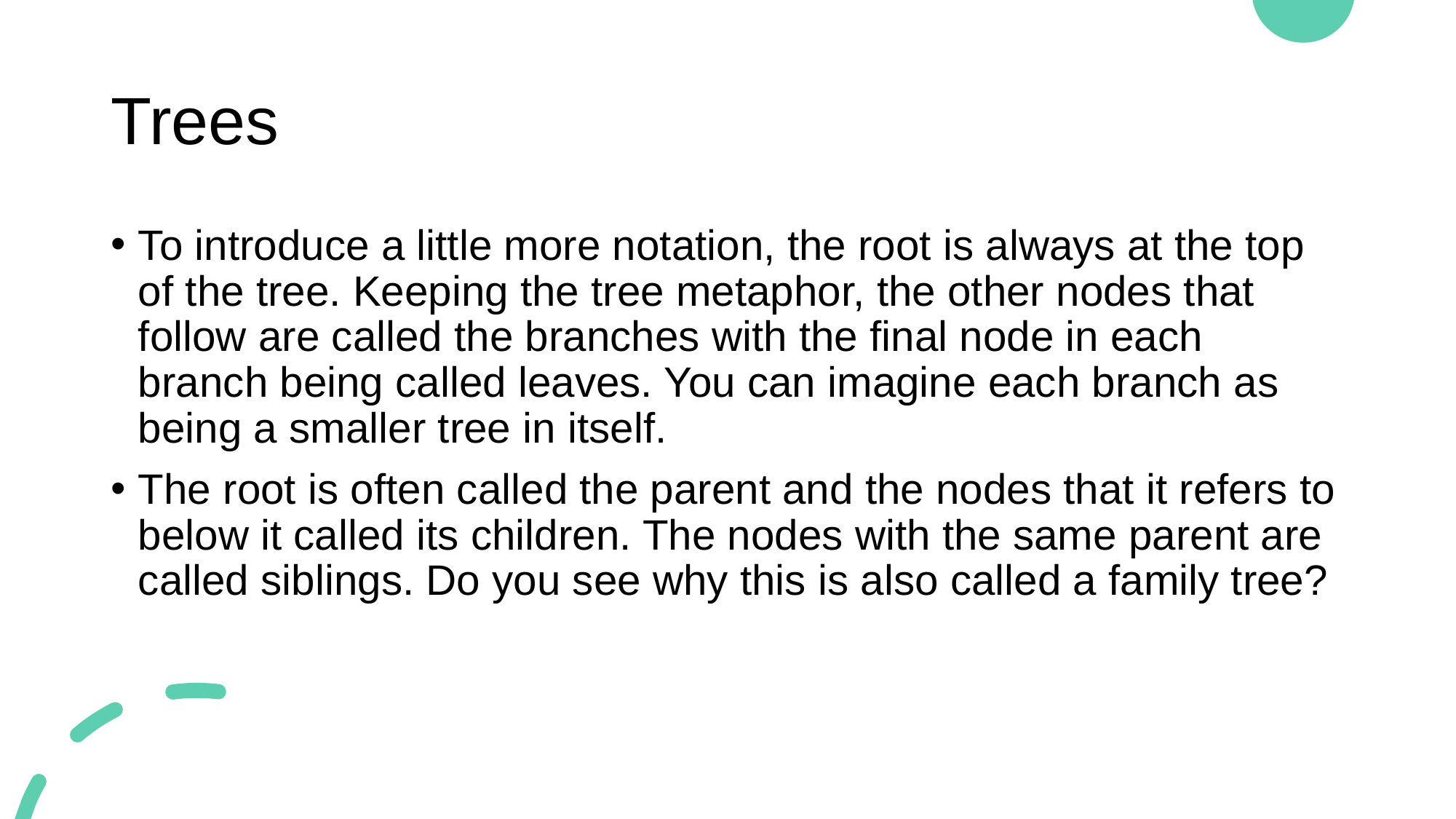

# Trees
To introduce a little more notation, the root is always at the top of the tree. Keeping the tree metaphor, the other nodes that follow are called the branches with the final node in each branch being called leaves. You can imagine each branch as being a smaller tree in itself.
The root is often called the parent and the nodes that it refers to below it called its children. The nodes with the same parent are called siblings. Do you see why this is also called a family tree?